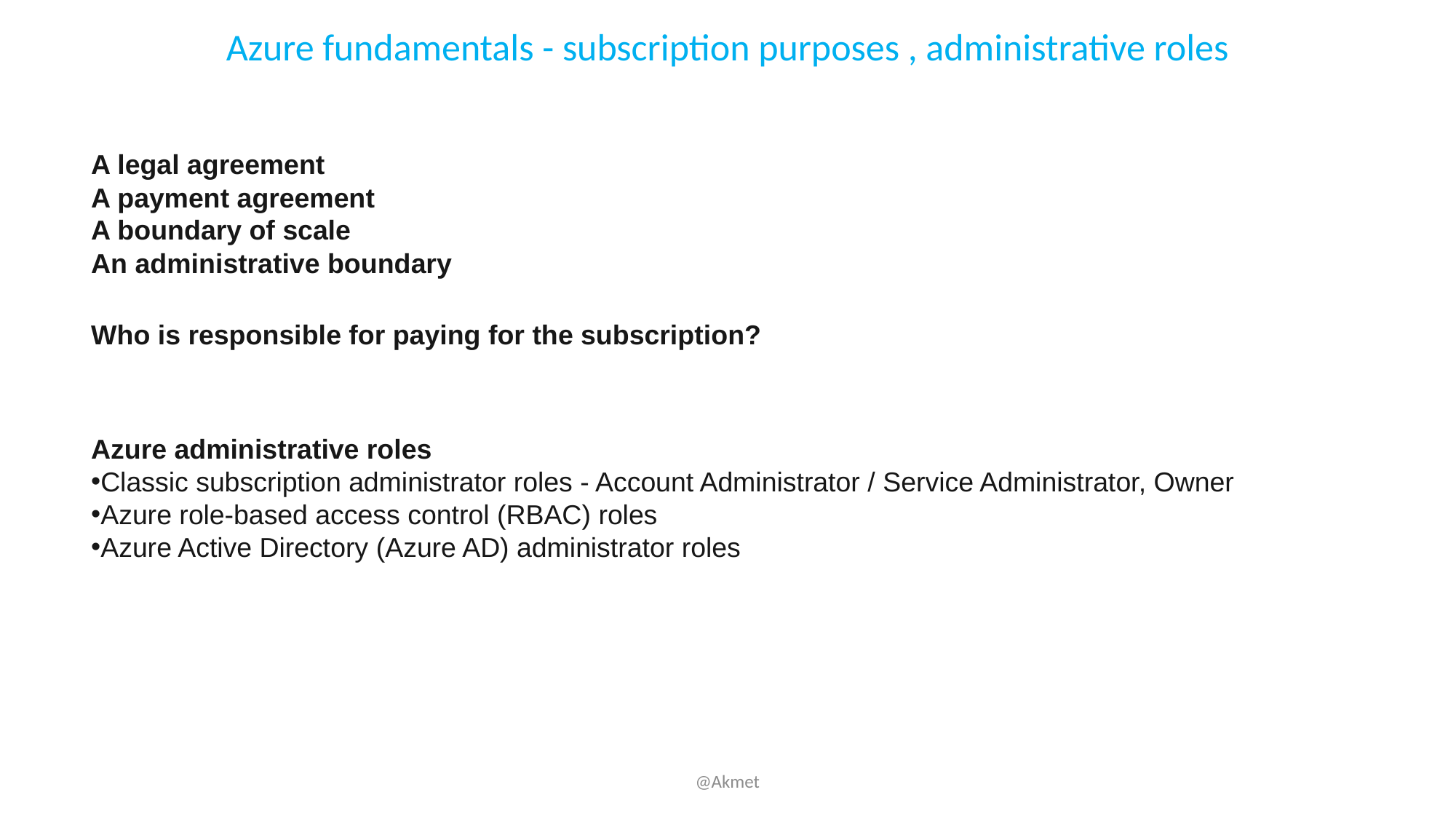

Azure fundamentals - subscription purposes , administrative roles
A legal agreement
A payment agreement
A boundary of scale
An administrative boundary
Who is responsible for paying for the subscription?
Azure administrative roles
Classic subscription administrator roles - Account Administrator / Service Administrator, Owner
Azure role-based access control (RBAC) roles
Azure Active Directory (Azure AD) administrator roles

@Akmet